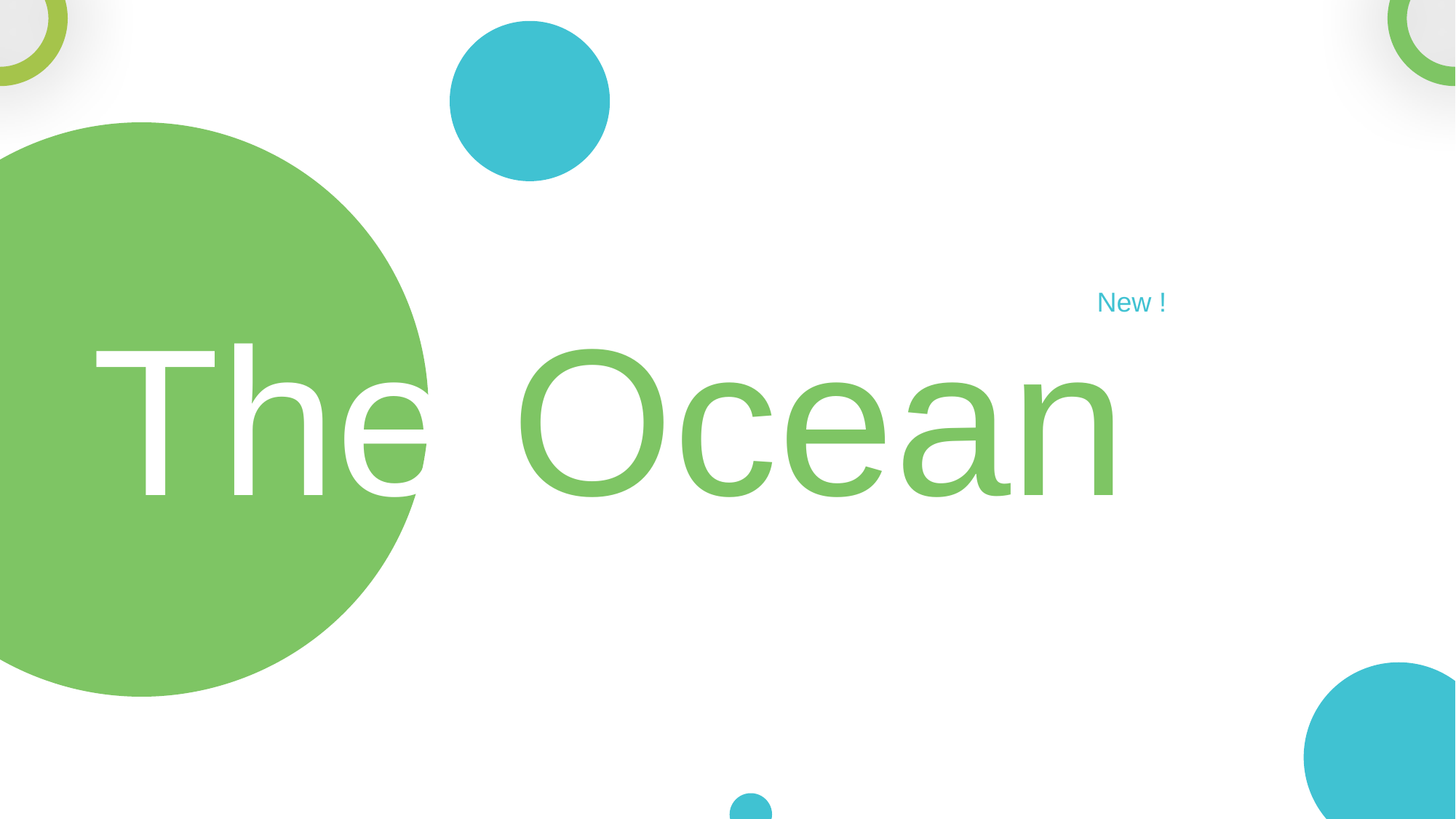

New !
The Ocean
A wonderful serenity has taken possession of my entire soul, like these sweet